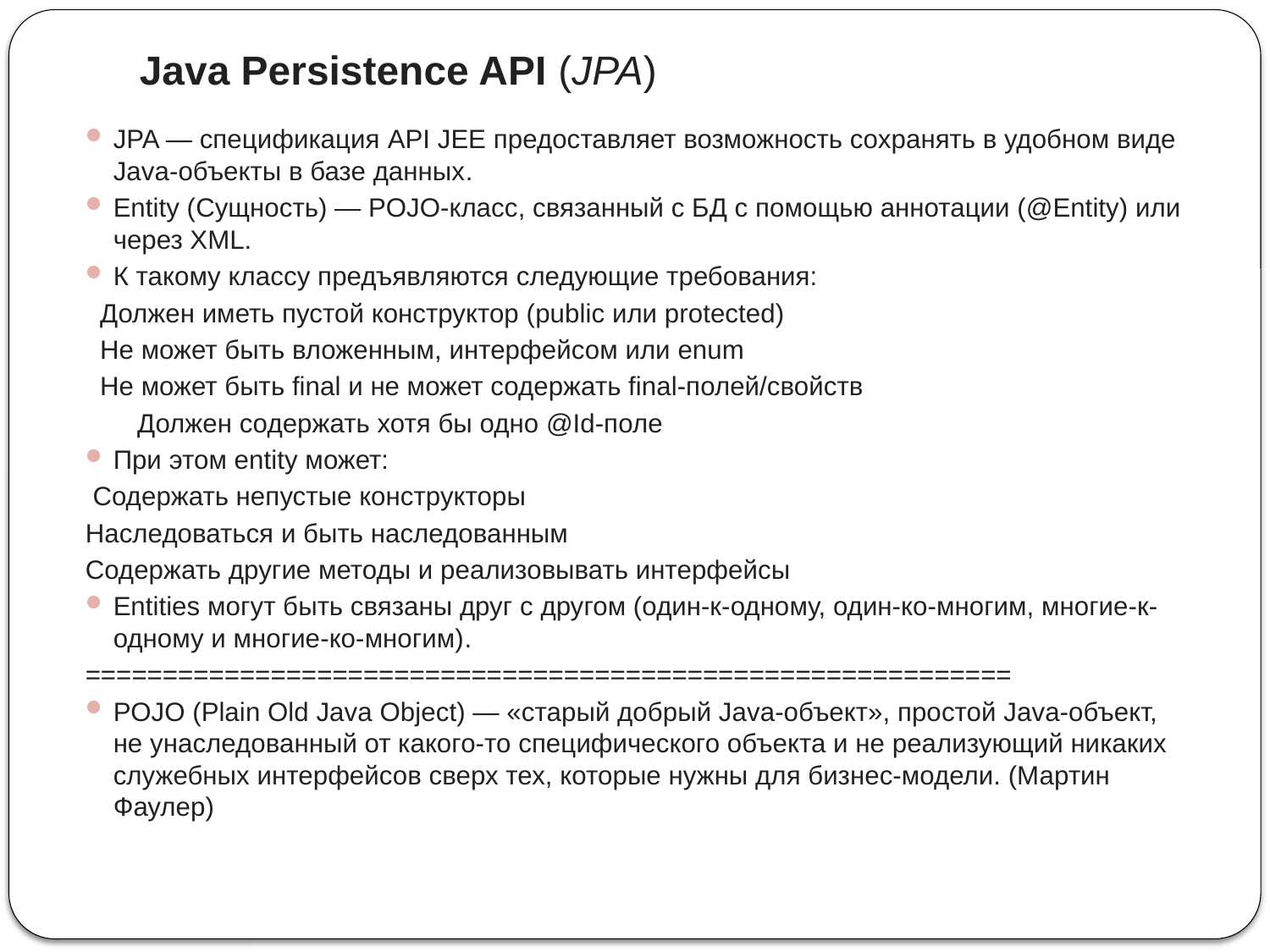

# Java Persistence API (JPA)
JPA — спецификация API JEE предоставляет возможность сохранять в удобном виде Java-объекты в базе данных.
Entity (Сущность) — POJO-класс, связанный с БД с помощью аннотации (@Entity) или через XML.
К такому классу предъявляются следующие требования:
	  Должен иметь пустой конструктор (public или protected)
	  Не может быть вложенным, интерфейсом или enum
	  Не может быть final и не может содержать final-полей/свойств
       Должен содержать хотя бы одно @Id-поле
При этом entity может:
	 Содержать непустые конструкторы
	Наследоваться и быть наследованным
	Содержать другие методы и реализовывать интерфейсы
Entities могут быть связаны друг с другом (один-к-одному, один-ко-многим, многие-к-одному и многие-ко-многим).
============================================================
POJO (Plain Old Java Object) — «старый добрый Java-объект», простой Java-объект, не унаследованный от какого-то специфического объекта и не реализующий никаких служебных интерфейсов сверх тех, которые нужны для бизнес-модели. (Мартин Фаулер)